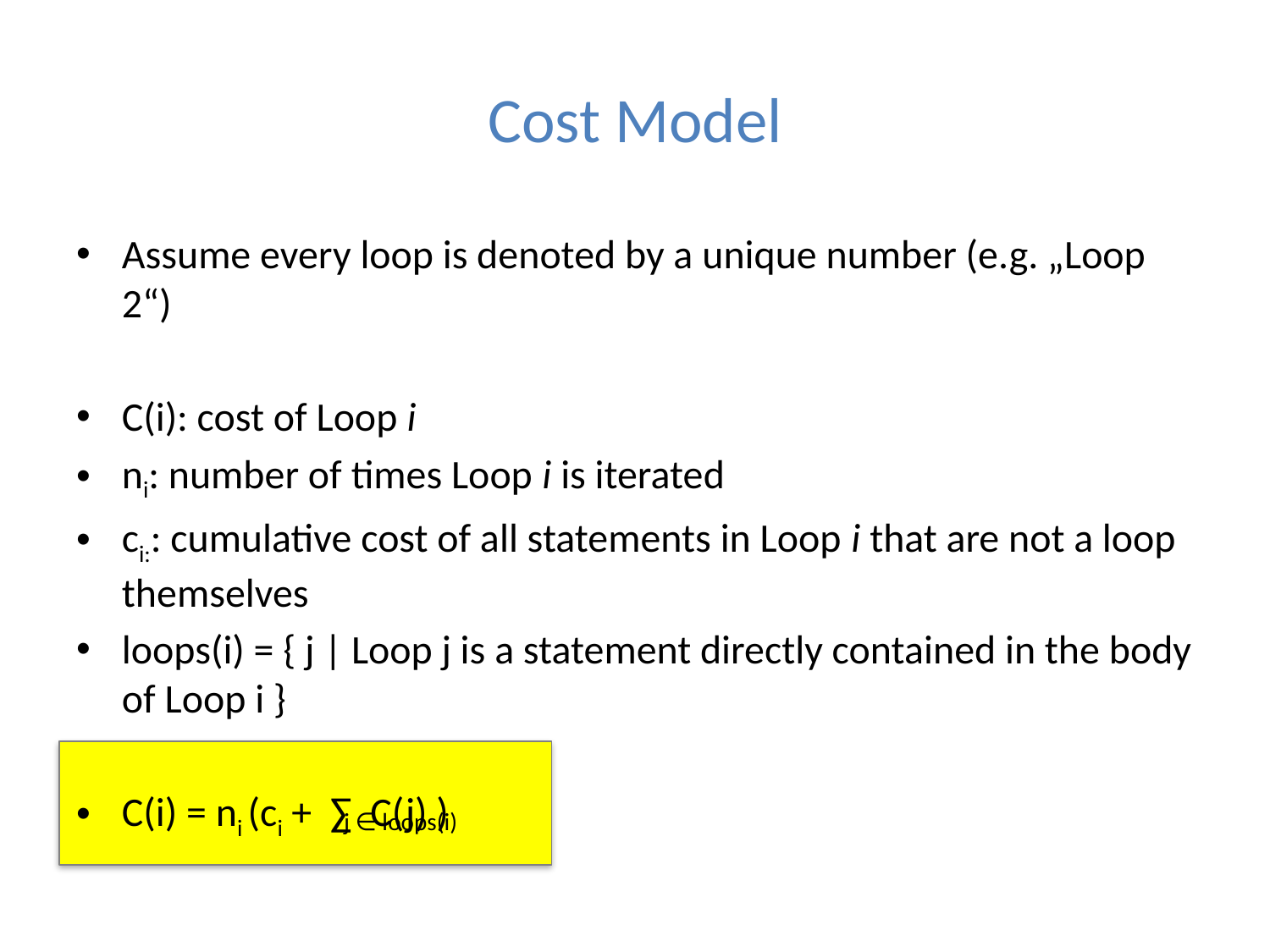

# Cost Model
Assume every loop is denoted by a unique number (e.g. „Loop 2“)

C(i): cost of Loop i
ni: number of times Loop i is iterated
ci:: cumulative cost of all statements in Loop i that are not a loop themselves
loops(i) = { j | Loop j is a statement directly contained in the body of Loop i }

C(i) = ni (ci +  ∑  C(j) )

j ∈ loops(i)